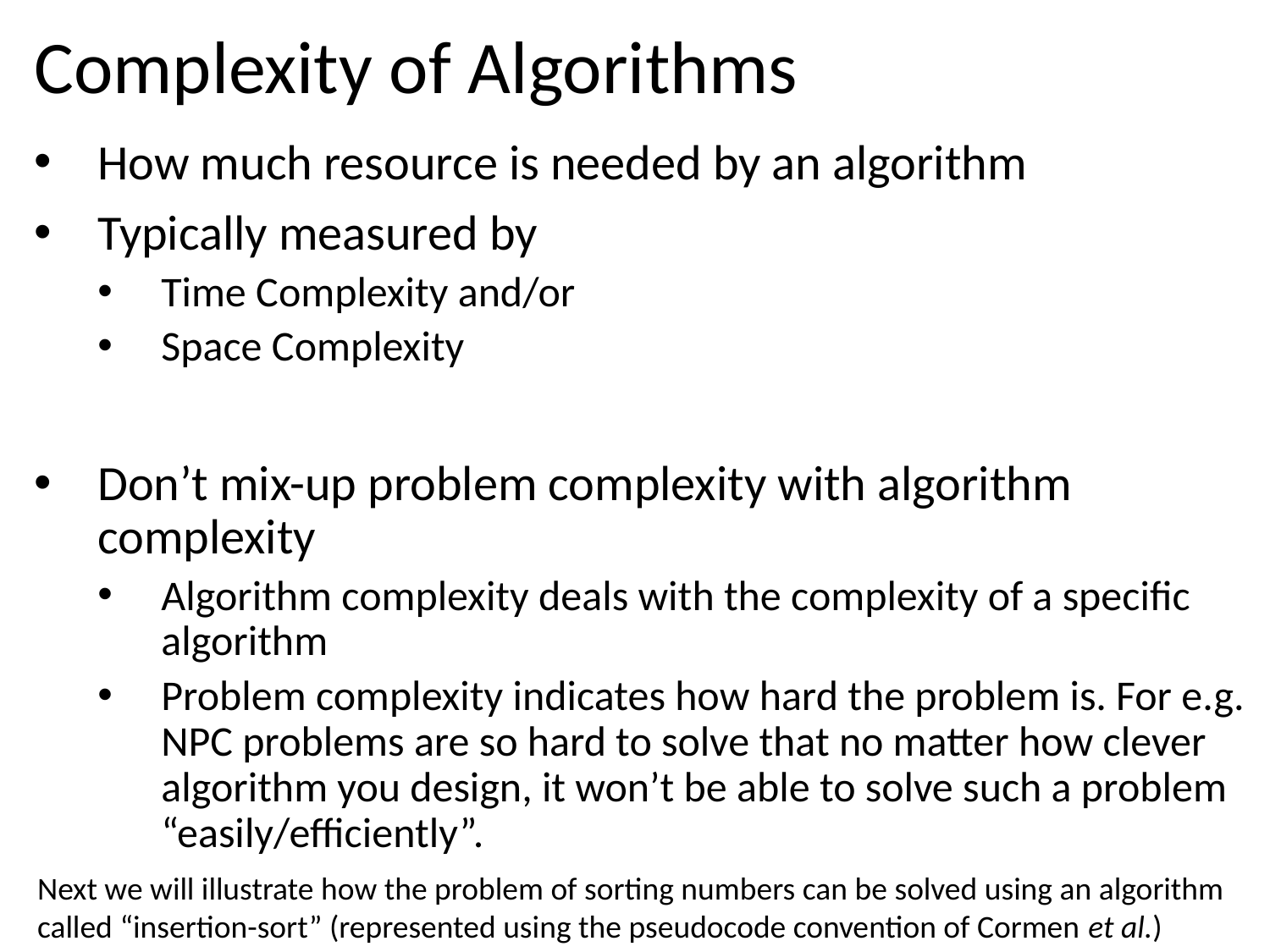

# Complexity of Algorithms
How much resource is needed by an algorithm
Typically measured by
Time Complexity and/or
Space Complexity

Don’t mix-up problem complexity with algorithm complexity
Algorithm complexity deals with the complexity of a specific algorithm
Problem complexity indicates how hard the problem is. For e.g. NPC problems are so hard to solve that no matter how clever algorithm you design, it won’t be able to solve such a problem “easily/efficiently”.
Next we will illustrate how the problem of sorting numbers can be solved using an algorithm called “insertion-sort” (represented using the pseudocode convention of Cormen et al.)